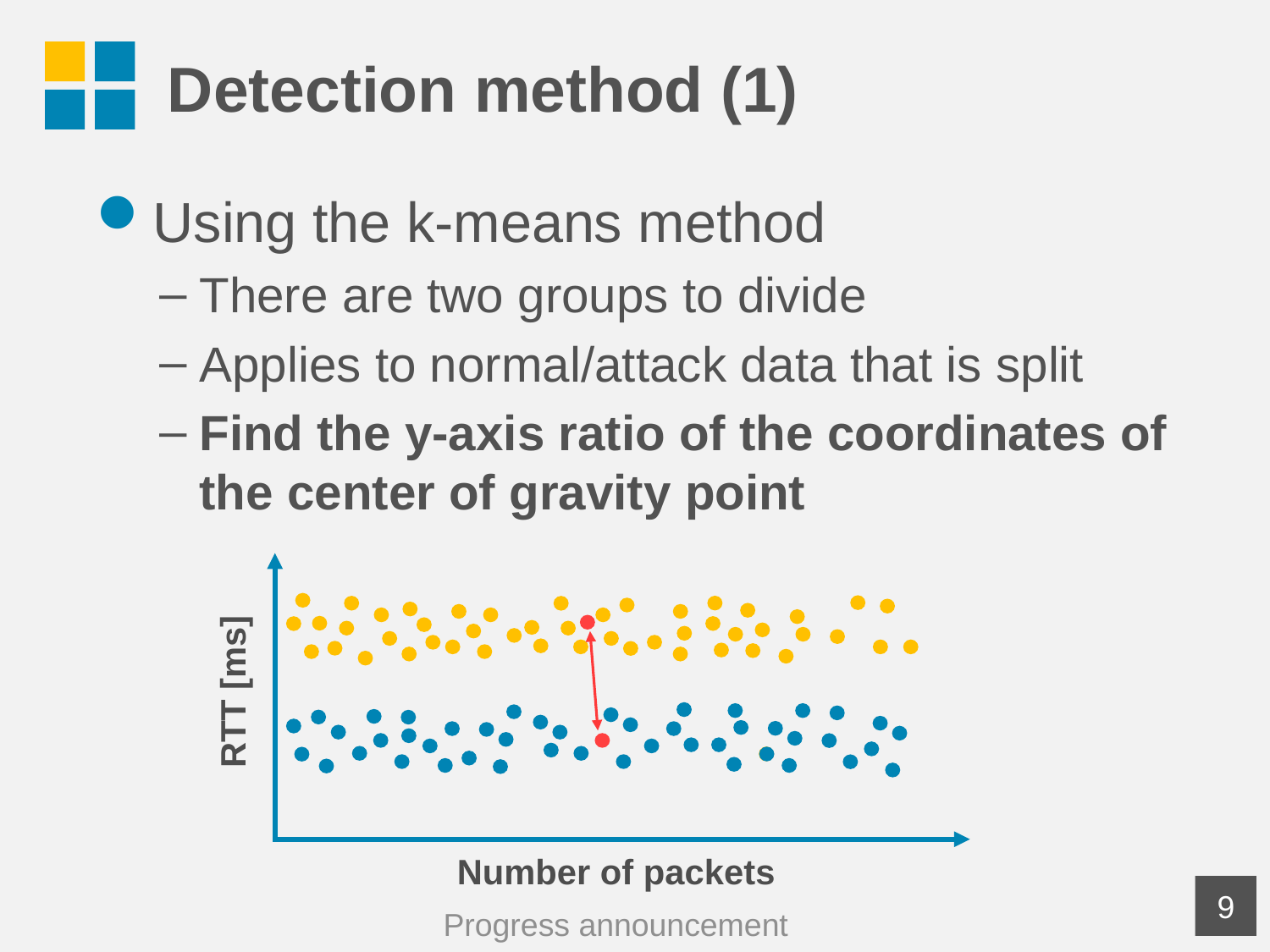

# Detection method (1)
Using the k-means method
There are two groups to divide
Applies to normal/attack data that is split
Find the y-axis ratio of the coordinates of the center of gravity point

RTT [ms]

Number of packets
9
Progress announcement